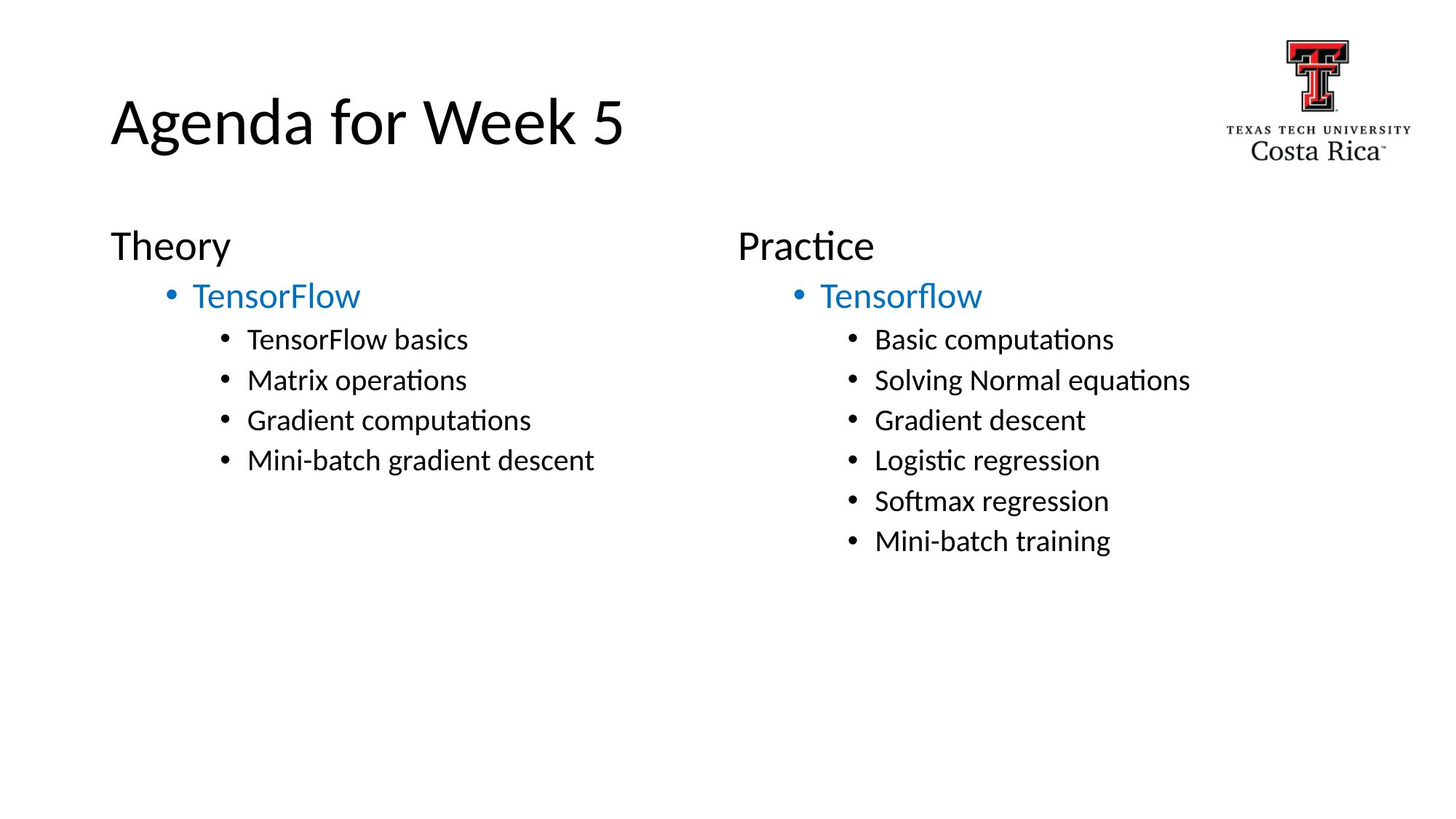

# Agenda for Week 5
Theory
TensorFlow
TensorFlow basics
Matrix operations
Gradient computations
Mini-batch gradient descent

Practice
Tensorflow
Basic computations
Solving Normal equations
Gradient descent
Logistic regression
Softmax regression
Mini-batch training